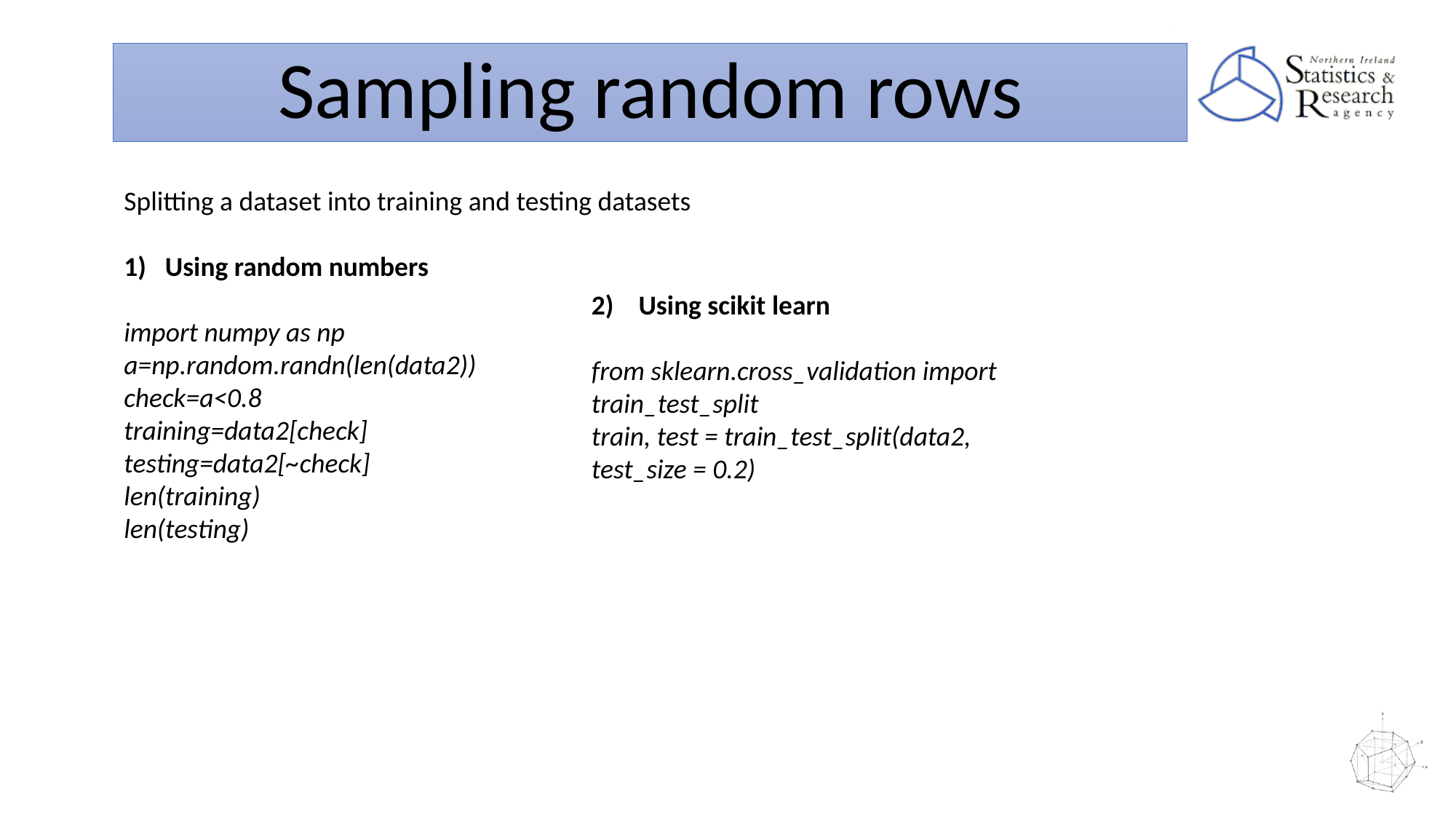

Sampling random rows
Splitting a dataset into training and testing datasets

Using random numbers

import numpy as np
a=np.random.randn(len(data2))
check=a<0.8
training=data2[check]
testing=data2[~check]
len(training)
len(testing)

2)    Using scikit learn

from sklearn.cross_validation import train_test_split
train, test = train_test_split(data2, test_size = 0.2)